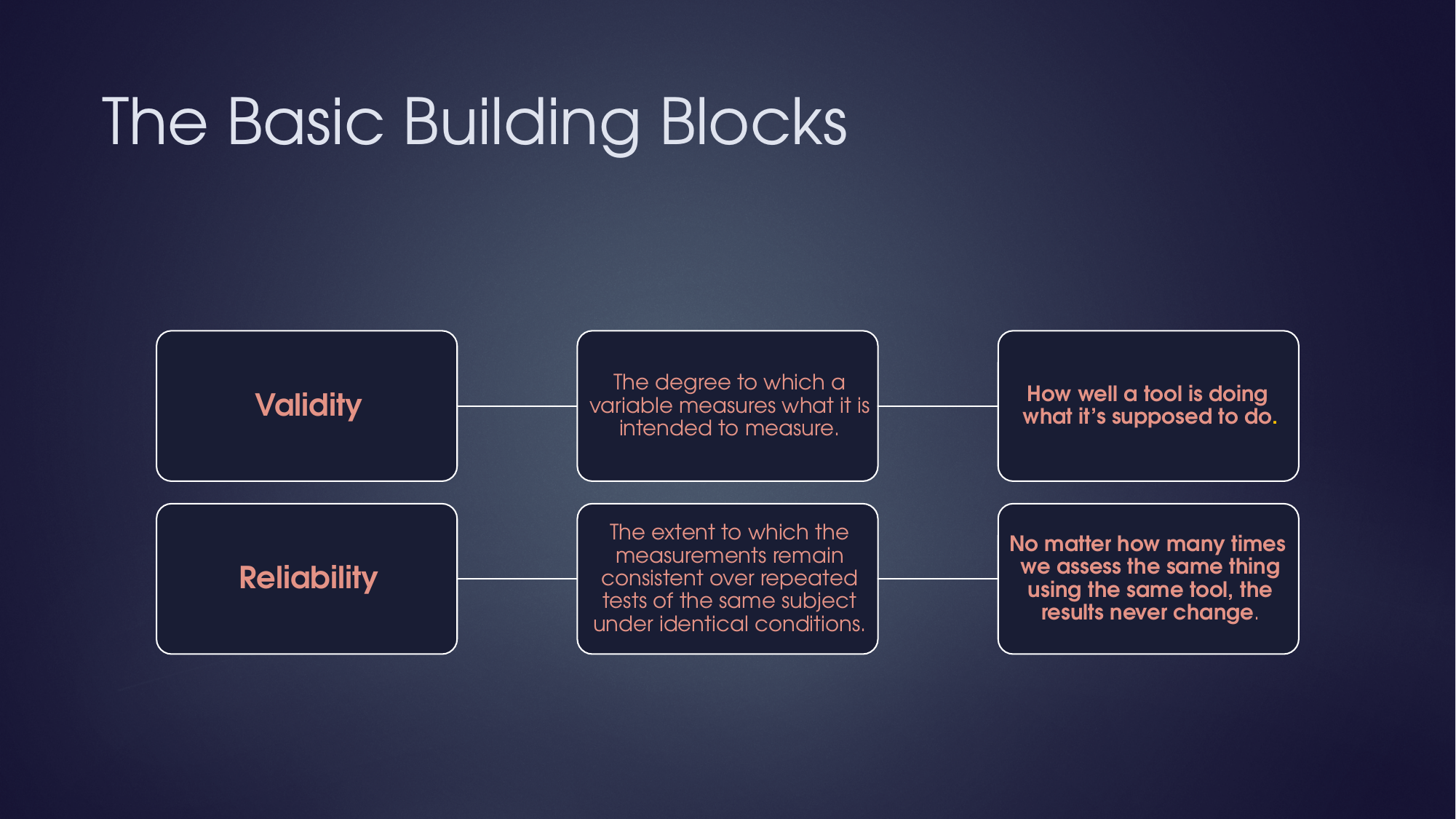

# The Basic Building Blocks
Validity

The degree to which a variable measures what it is intended to measure.

How well a tool is doing
what it’s supposed to do.
Reliability

The extent to which the measurements remain consistent over repeated tests of the same subject under identical conditions.

No matter how many times
we assess the same thing using the same tool, the results never change.